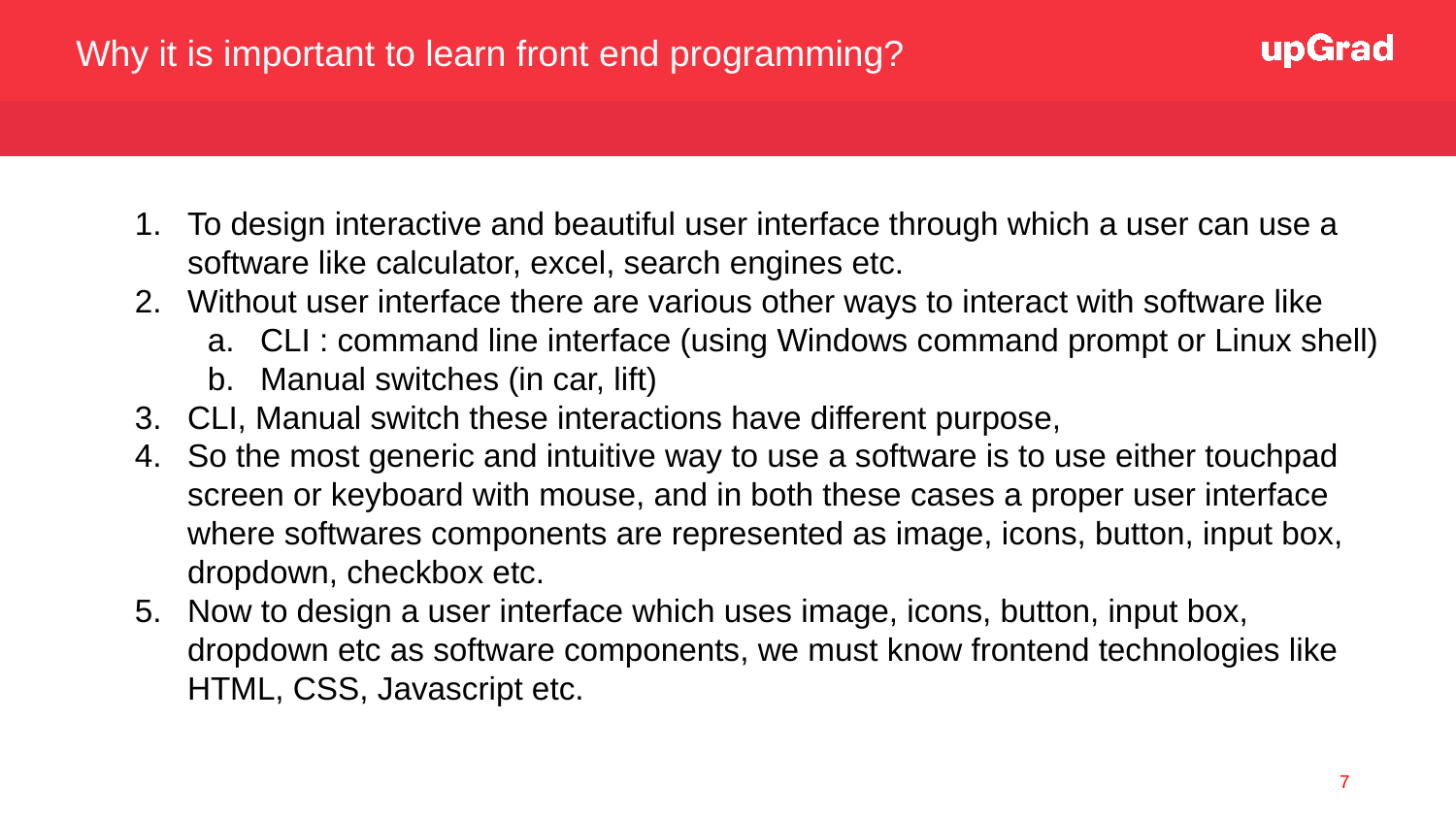

Why it is important to learn front end programming?

To design interactive and beautiful user interface through which a user can use a software like calculator, excel, search engines etc.
Without user interface there are various other ways to interact with software like
CLI : command line interface (using Windows command prompt or Linux shell)
Manual switches (in car, lift)
CLI, Manual switch these interactions have different purpose,
So the most generic and intuitive way to use a software is to use either touchpad screen or keyboard with mouse, and in both these cases a proper user interface where softwares components are represented as image, icons, button, input box, dropdown, checkbox etc.
Now to design a user interface which uses image, icons, button, input box, dropdown etc as software components, we must know frontend technologies like HTML, CSS, Javascript etc.
7